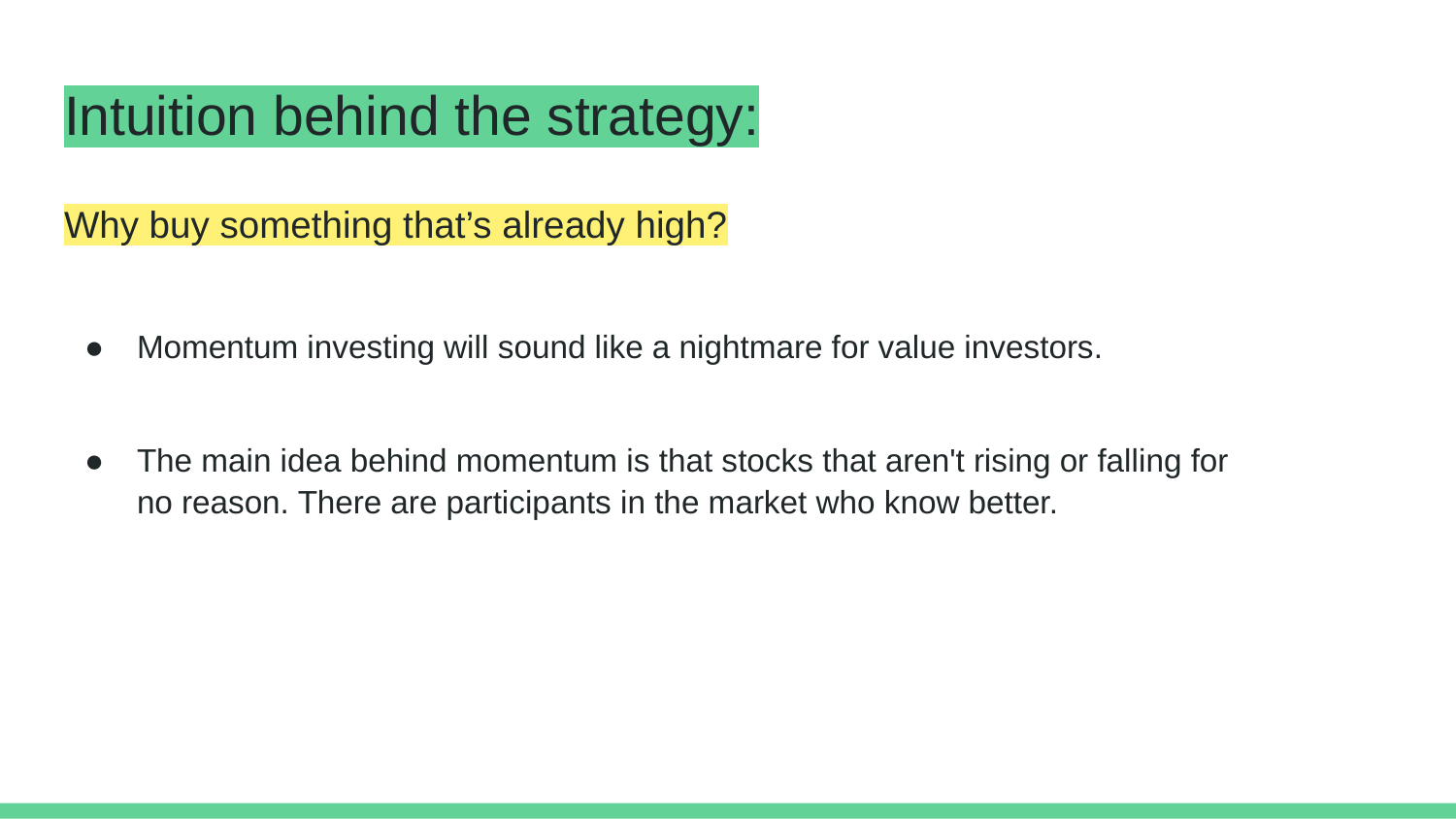

# Intuition behind the strategy:
Why buy something that’s already high?

Momentum investing will sound like a nightmare for value investors.

The main idea behind momentum is that stocks that aren't rising or falling for no reason. There are participants in the market who know better.